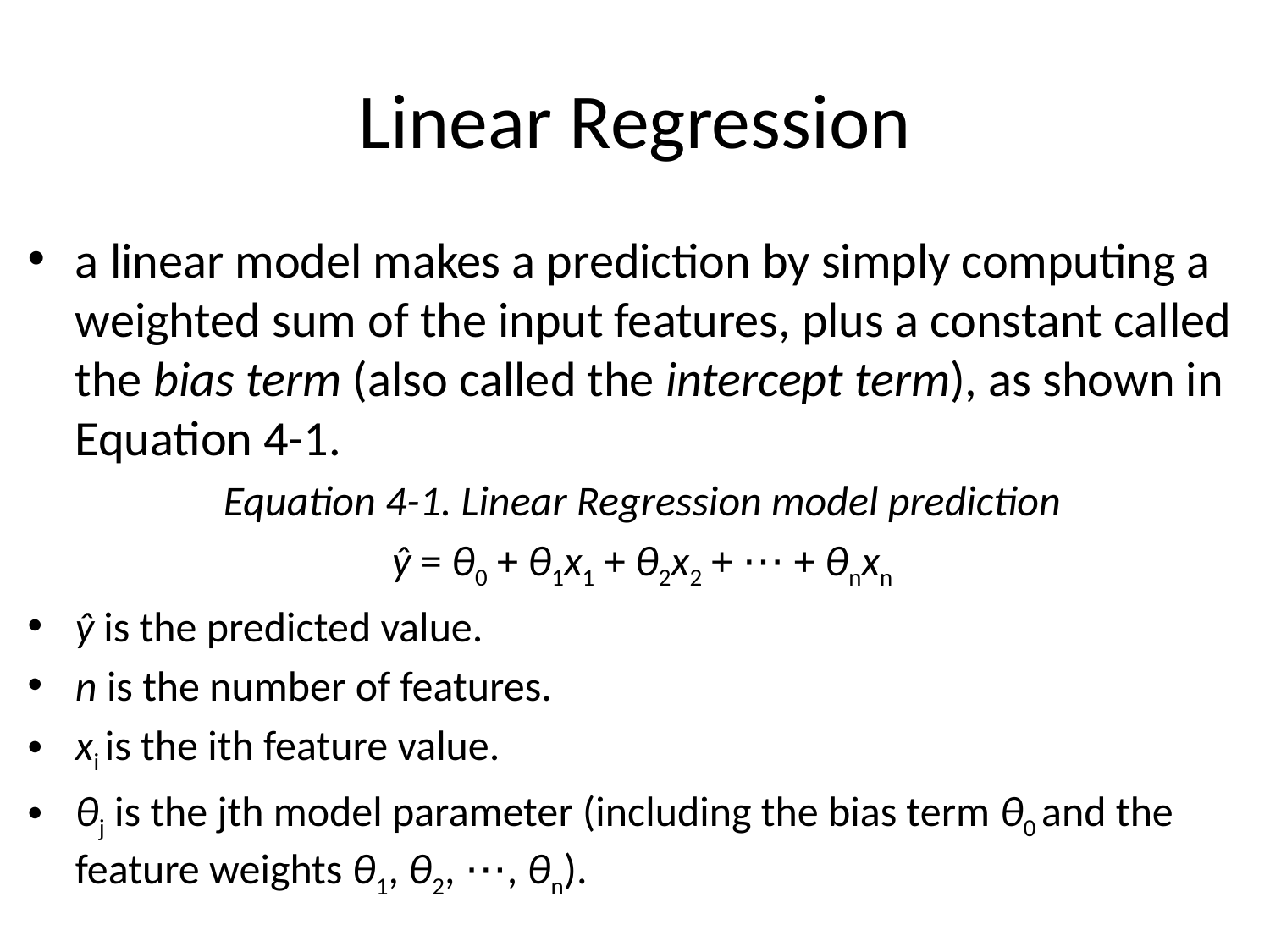

# Linear Regression
a linear model makes a prediction by simply computing a weighted sum of the input features, plus a constant called the bias term (also called the intercept term), as shown in Equation 4-1.
Equation 4-1. Linear Regression model prediction
ŷ = θ0 + θ1x1 + θ2x2 + ⋯ + θnxn
ŷ is the predicted value.
n is the number of features.
xi is the ith feature value.
θj is the jth model parameter (including the bias term θ0 and the feature weights θ1, θ2, ⋯, θn).